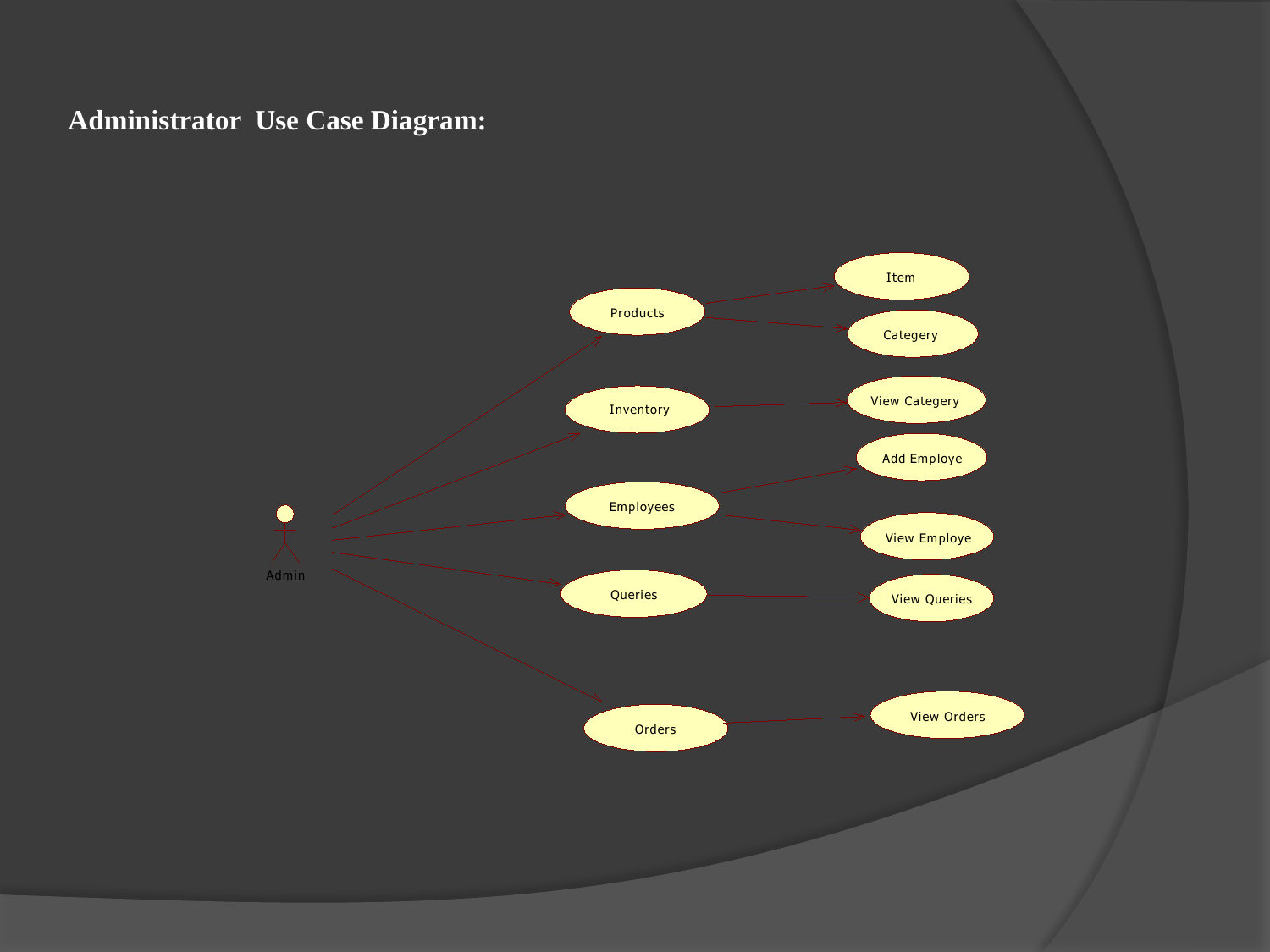

Administrator  Use Case Diagram:

Item

Products

Categery

View Categery

Inventory

Add Employe

Employees

View Employe

Admin

Queries
View Queries

View Orders

Orders